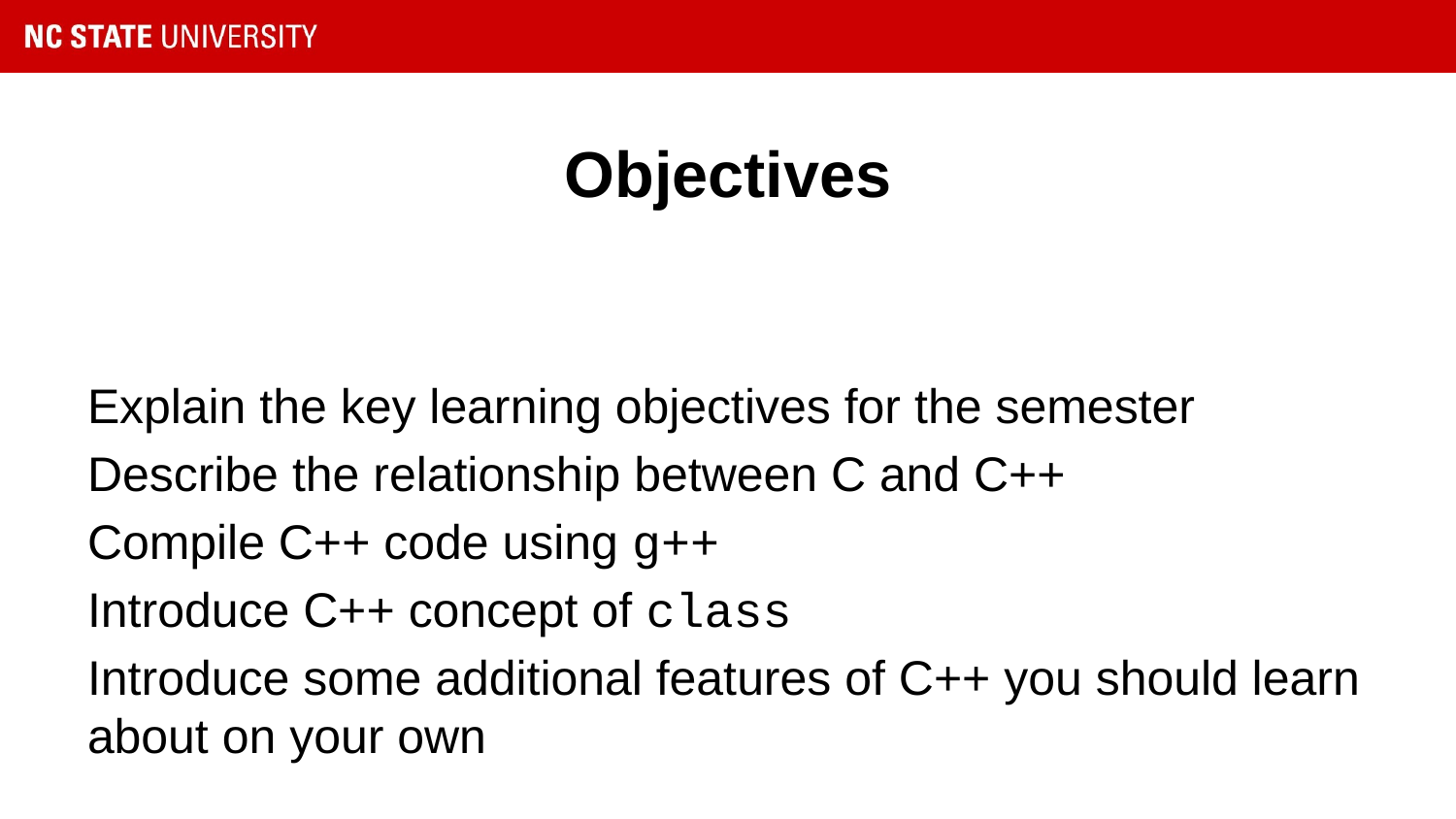

# Objectives
Explain the key learning objectives for the semester
Describe the relationship between C and C++
Compile C++ code using g++
Introduce C++ concept of class
Introduce some additional features of C++ you should learn about on your own